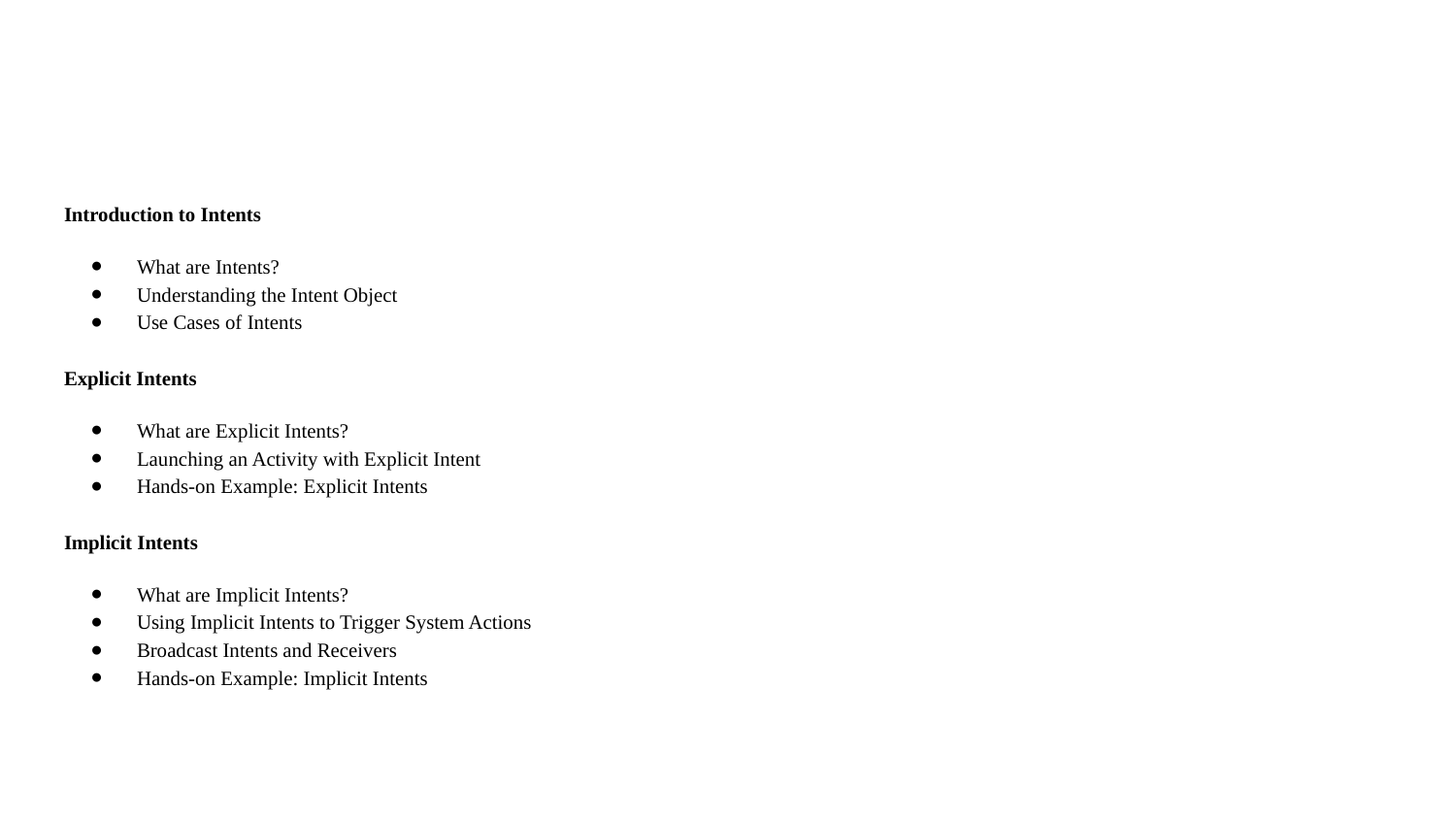

#
Introduction to Intents
What are Intents?
Understanding the Intent Object
Use Cases of Intents
Explicit Intents
What are Explicit Intents?
Launching an Activity with Explicit Intent
Hands-on Example: Explicit Intents
Implicit Intents
What are Implicit Intents?
Using Implicit Intents to Trigger System Actions
Broadcast Intents and Receivers
Hands-on Example: Implicit Intents